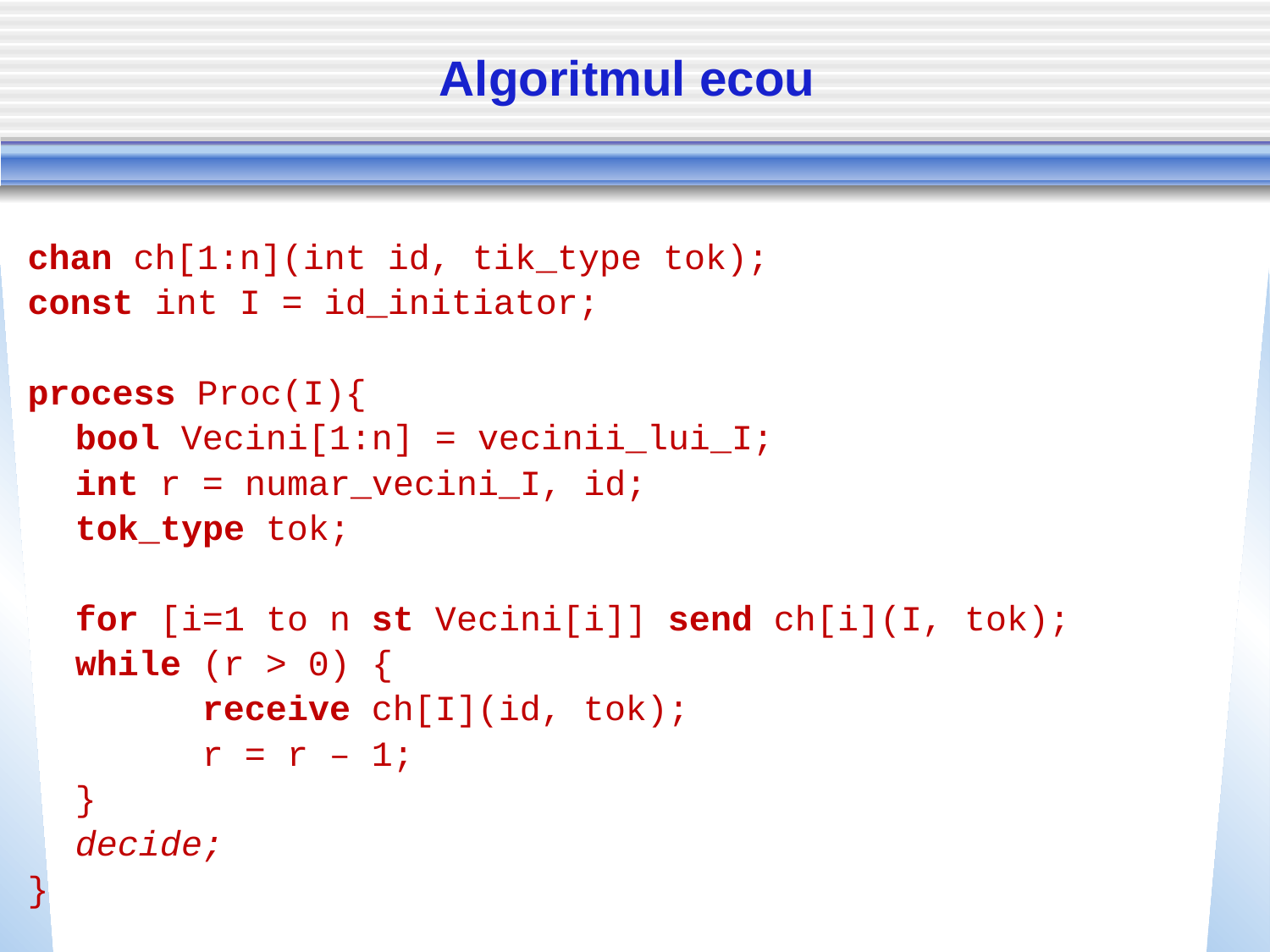

# Algoritmul ecou
chan ch[1:n](int id, tik_type tok);
const int I = id_initiator;

process Proc(I){
	bool Vecini[1:n] = vecinii_lui_I;
	int r = numar_vecini_I, id;
	tok_type tok;

	for [i=1 to n st Vecini[i]] send ch[i](I, tok);
	while (r > 0) {
		receive ch[I](id, tok);
		r = r – 1;
	}
	decide;
}